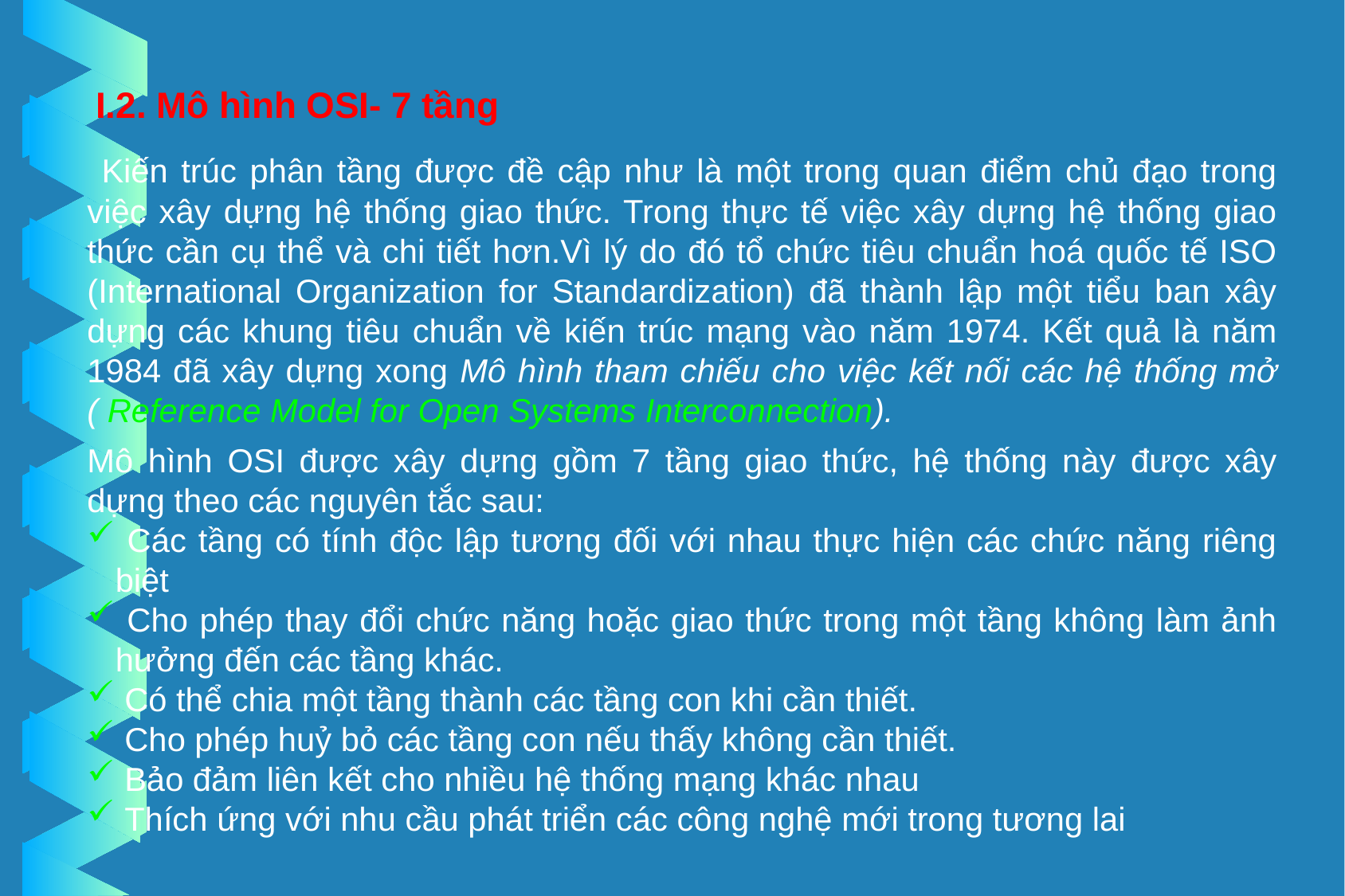

I.2. Mô hình OSI- 7 tầng
 Kiến trúc phân tầng được đề cập như là một trong quan điểm chủ đạo trong việc xây dựng hệ thống giao thức. Trong thực tế việc xây dựng hệ thống giao thức cần cụ thể và chi tiết hơn.Vì lý do đó tổ chức tiêu chuẩn hoá quốc tế ISO (International Organization for Standardization) đã thành lập một tiểu ban xây dựng các khung tiêu chuẩn về kiến trúc mạng vào năm 1974. Kết quả là năm 1984 đã xây dựng xong Mô hình tham chiếu cho việc kết nối các hệ thống mở ( Reference Model for Open Systems Interconnection).
Mô hình OSI được xây dựng gồm 7 tầng giao thức, hệ thống này được xây dựng theo các nguyên tắc sau:
 Các tầng có tính độc lập tương đối với nhau thực hiện các chức năng riêng biệt
 Cho phép thay đổi chức năng hoặc giao thức trong một tầng không làm ảnh hưởng đến các tầng khác.
 Có thể chia một tầng thành các tầng con khi cần thiết.
 Cho phép huỷ bỏ các tầng con nếu thấy không cần thiết.
 Bảo đảm liên kết cho nhiều hệ thống mạng khác nhau
 Thích ứng với nhu cầu phát triển các công nghệ mới trong tương lai